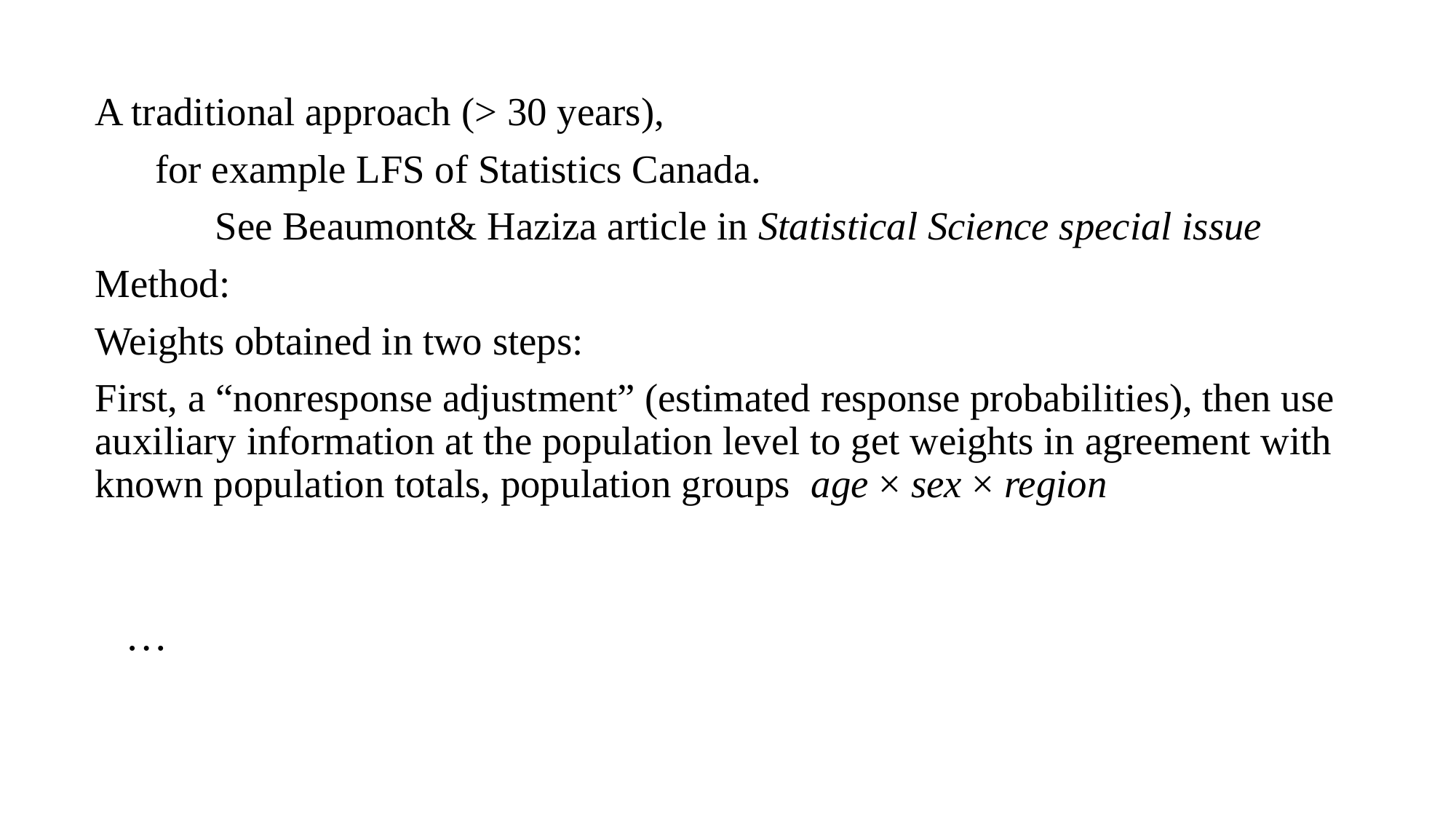

A traditional approach (> 30 years),
      for example LFS of Statistics Canada.
            See Beaumont& Haziza article in Statistical Science special issue
Method:
Weights obtained in two steps:
First, a “nonresponse adjustment” (estimated response probabilities), then use auxiliary information at the population level to get weights in agreement with known population totals, population groups  age × sex × region

# …